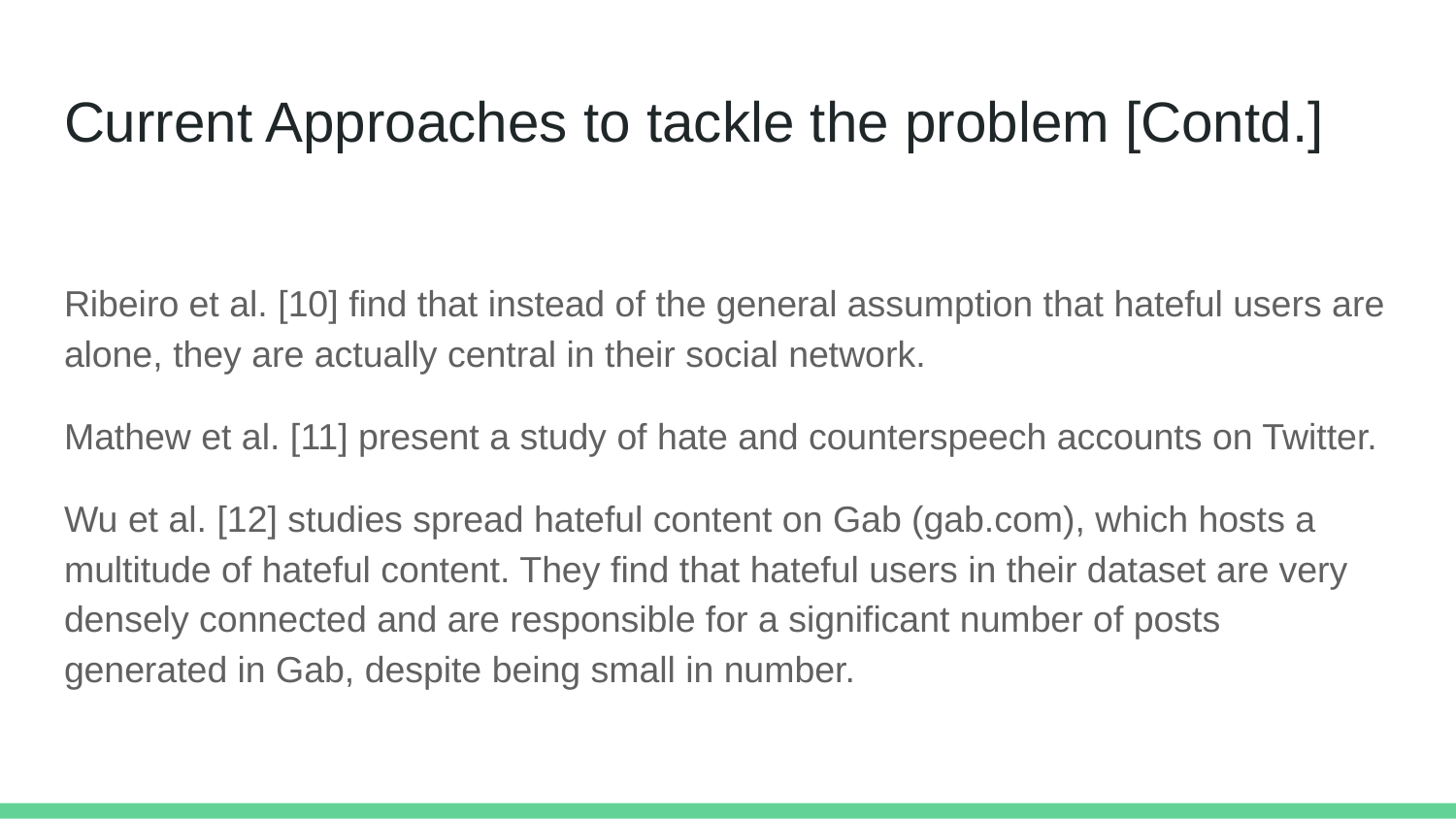

# Current Approaches to tackle the problem [Contd.]

Ribeiro et al. [10] find that instead of the general assumption that hateful users are alone, they are actually central in their social network.
Mathew et al. [11] present a study of hate and counterspeech accounts on Twitter.
Wu et al. [12] studies spread hateful content on Gab (gab.com), which hosts a multitude of hateful content. They find that hateful users in their dataset are very densely connected and are responsible for a significant number of posts generated in Gab, despite being small in number.